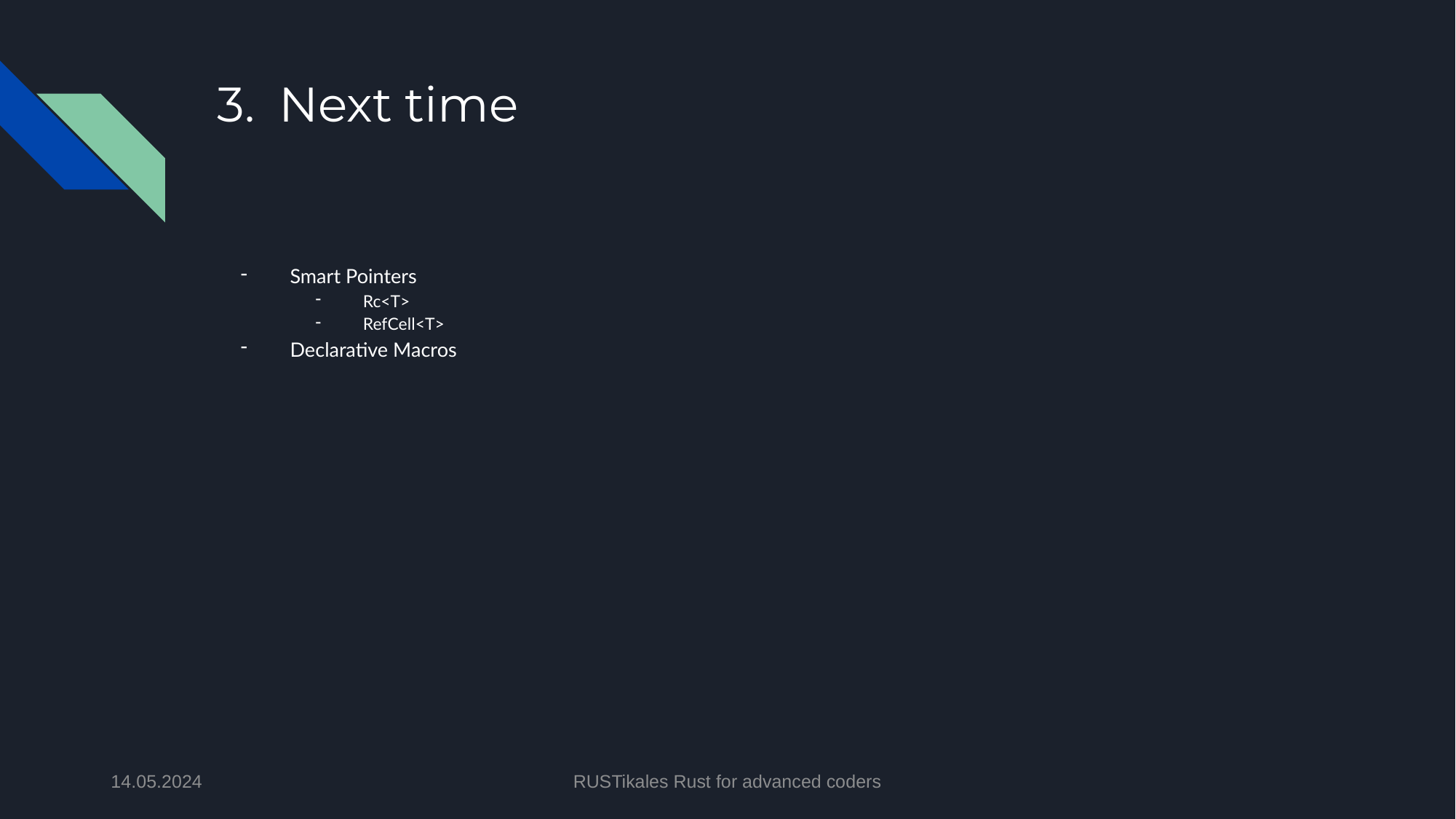

# Next time
Smart Pointers
Rc<T>
RefCell<T>
Declarative Macros
14.05.2024
RUSTikales Rust for advanced coders